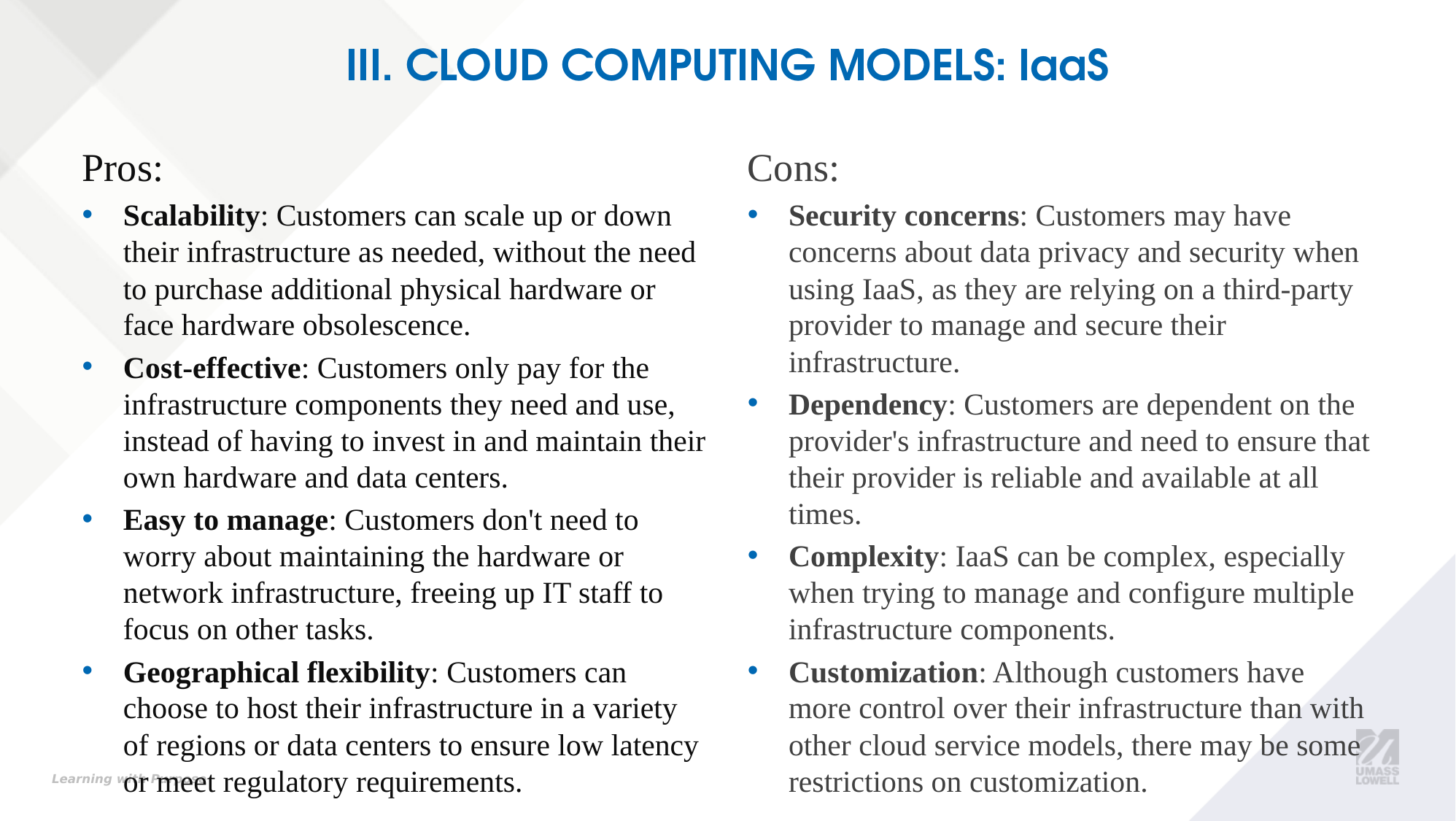

# III. Cloud Computing Models: Iaas
Pros:
Scalability: Customers can scale up or down their infrastructure as needed, without the need to purchase additional physical hardware or face hardware obsolescence.
Cost-effective: Customers only pay for the infrastructure components they need and use, instead of having to invest in and maintain their own hardware and data centers.
Easy to manage: Customers don't need to worry about maintaining the hardware or network infrastructure, freeing up IT staff to focus on other tasks.
Geographical flexibility: Customers can choose to host their infrastructure in a variety of regions or data centers to ensure low latency or meet regulatory requirements.
Cons:
Security concerns: Customers may have concerns about data privacy and security when using IaaS, as they are relying on a third-party provider to manage and secure their infrastructure.
Dependency: Customers are dependent on the provider's infrastructure and need to ensure that their provider is reliable and available at all times.
Complexity: IaaS can be complex, especially when trying to manage and configure multiple infrastructure components.
Customization: Although customers have more control over their infrastructure than with other cloud service models, there may be some restrictions on customization.